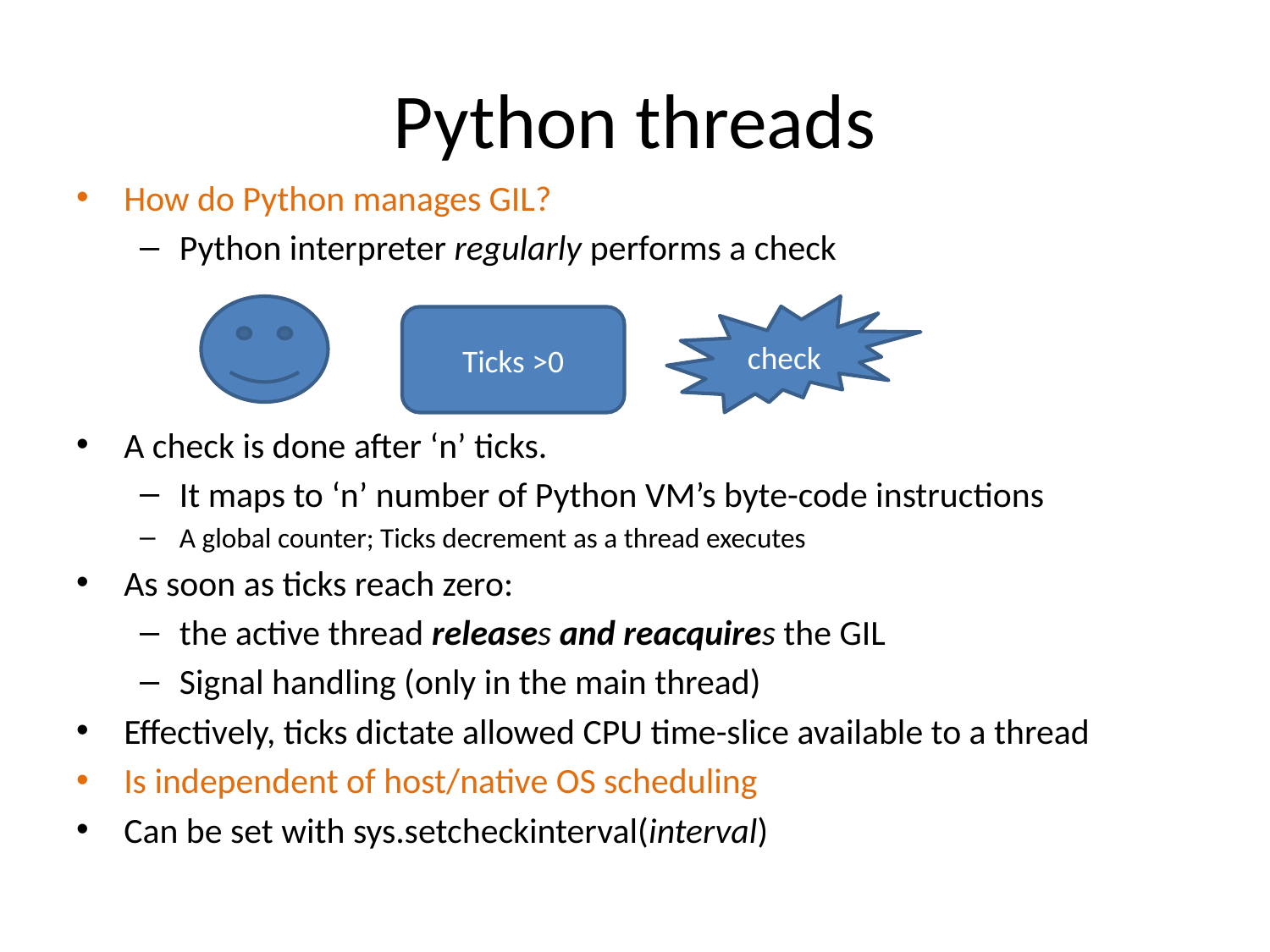

# Python threads
How do Python manages GIL?
Python interpreter regularly performs a check

A check is done after ‘n’ ticks.
It maps to ‘n’ number of Python VM’s byte-code instructions
A global counter; Ticks decrement as a thread executes
As soon as ticks reach zero:
the active thread releases and reacquires the GIL
Signal handling (only in the main thread)
Effectively, ticks dictate allowed CPU time-slice available to a thread
Is independent of host/native OS scheduling
Can be set with sys.setcheckinterval(interval)

check
Ticks >0